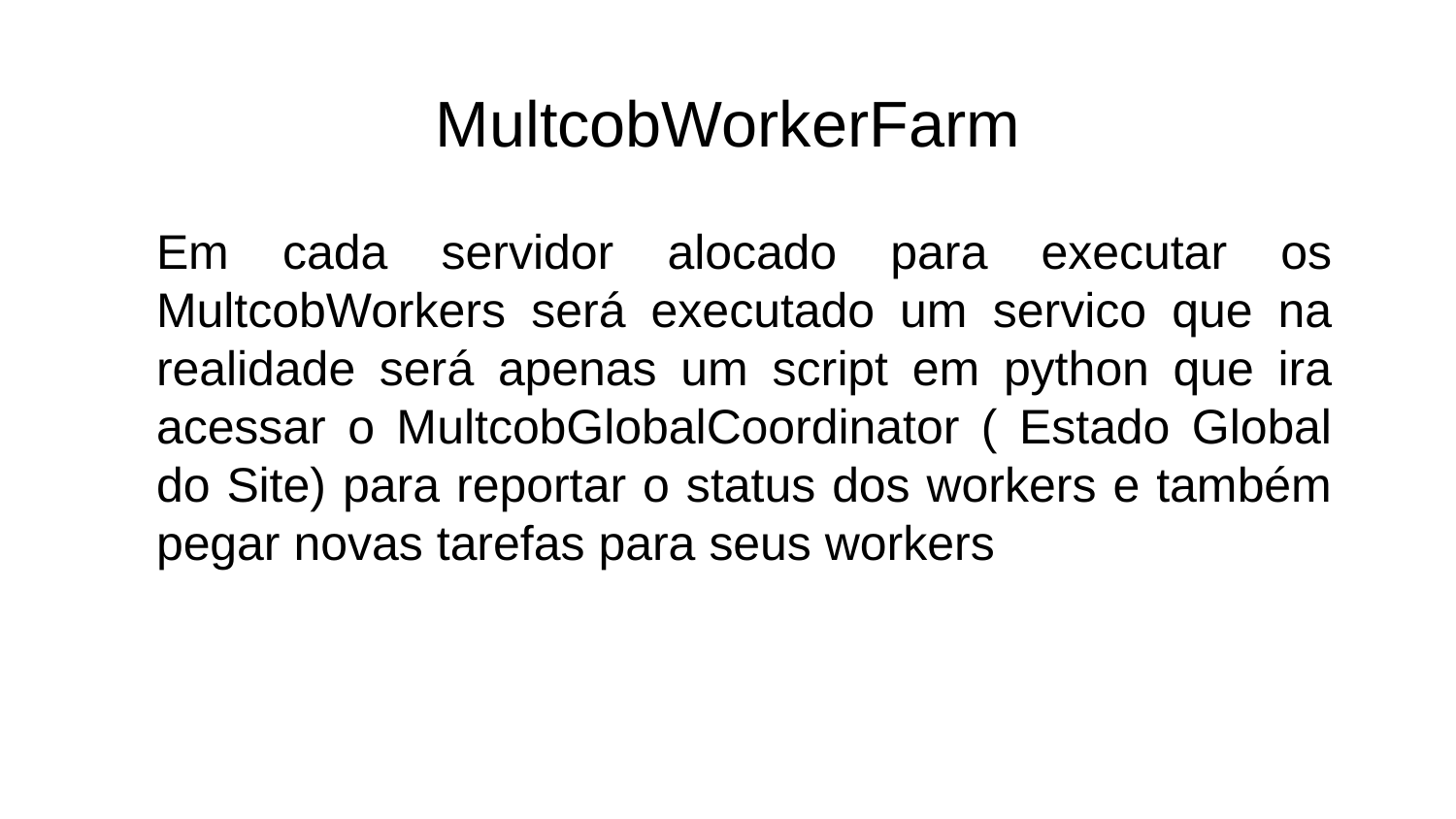

# MultcobWorkerFarm
Em cada servidor alocado para executar os MultcobWorkers será executado um servico que na realidade será apenas um script em python que ira acessar o MultcobGlobalCoordinator ( Estado Global do Site) para reportar o status dos workers e também pegar novas tarefas para seus workers